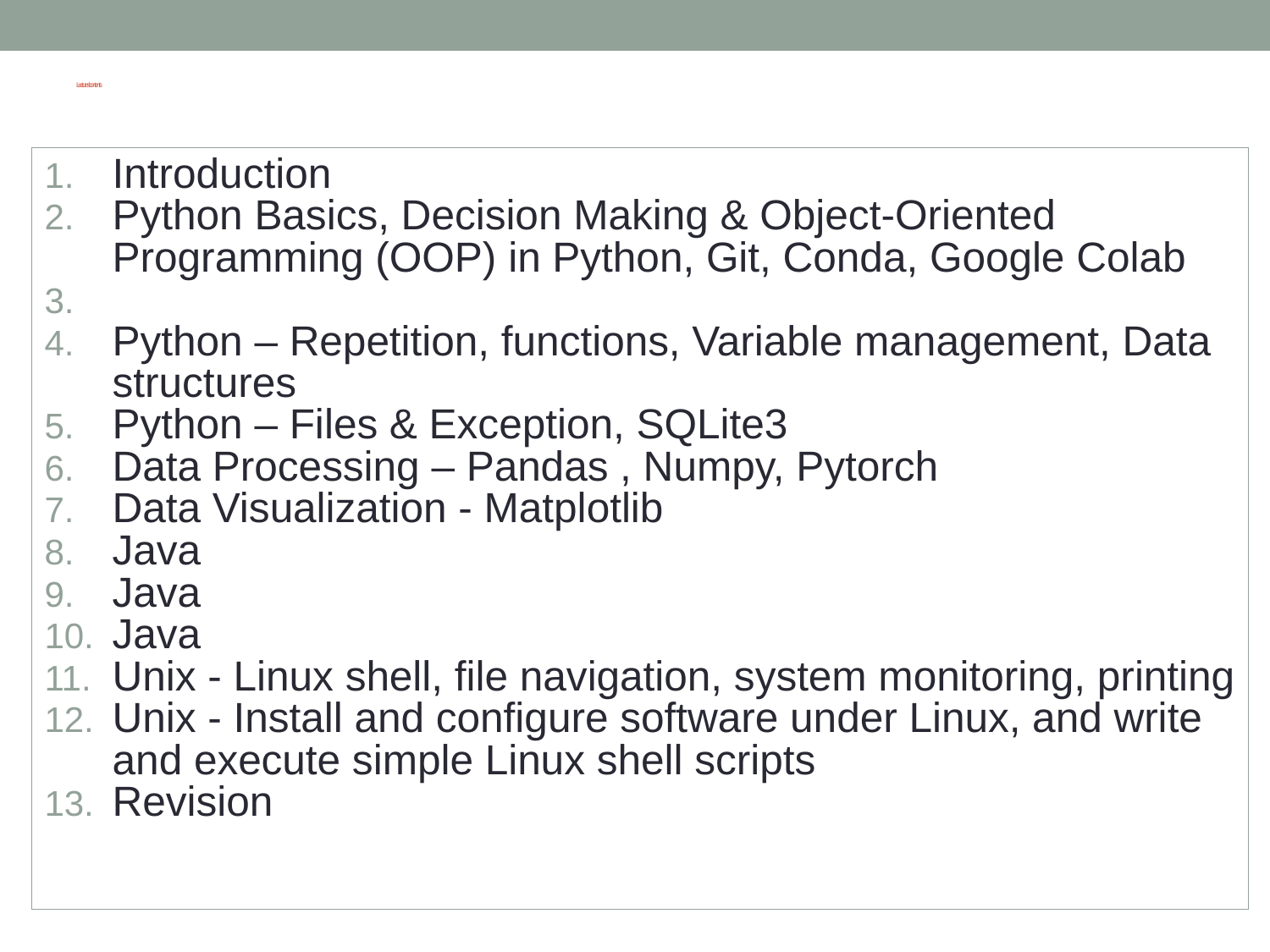

# Lectures’ contents
Introduction
Python Basics, Decision Making & Object-Oriented Programming (OOP) in Python, Git, Conda, Google Colab

Python – Repetition, functions, Variable management, Data structures
Python – Files & Exception, SQLite3
Data Processing – Pandas , Numpy, Pytorch
Data Visualization - Matplotlib
Java
Java
Java
Unix - Linux shell, file navigation, system monitoring, printing
Unix - Install and configure software under Linux, and write and execute simple Linux shell scripts
Revision